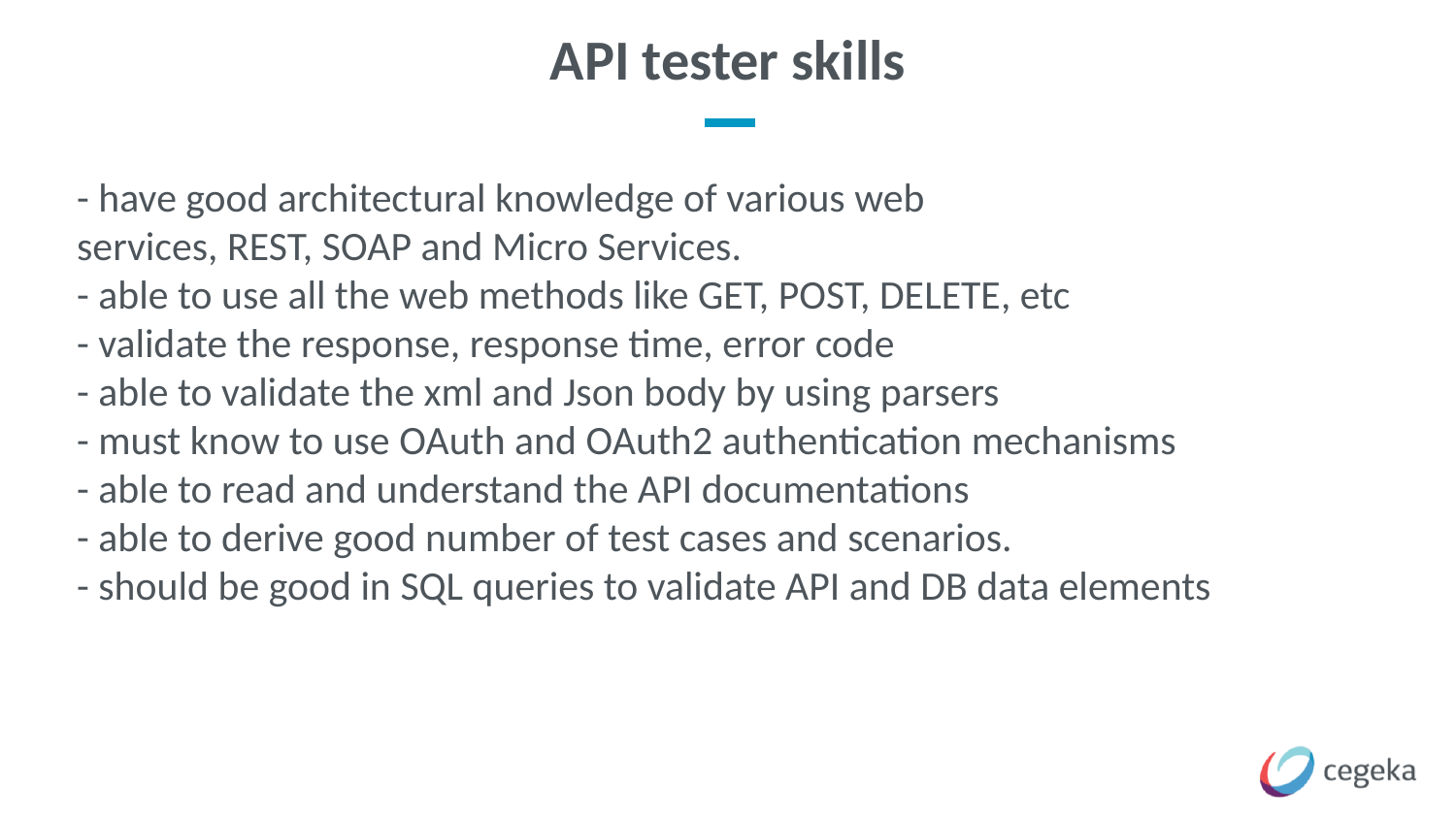

# API tester skills
- have good architectural knowledge of various web services, REST, SOAP and Micro Services.
- able to use all the web methods like GET, POST, DELETE, etc
- validate the response, response time, error code
- able to validate the xml and Json body by using parsers
- must know to use OAuth and OAuth2 authentication mechanisms
- able to read and understand the API documentations
- able to derive good number of test cases and scenarios.
- should be good in SQL queries to validate API and DB data elements